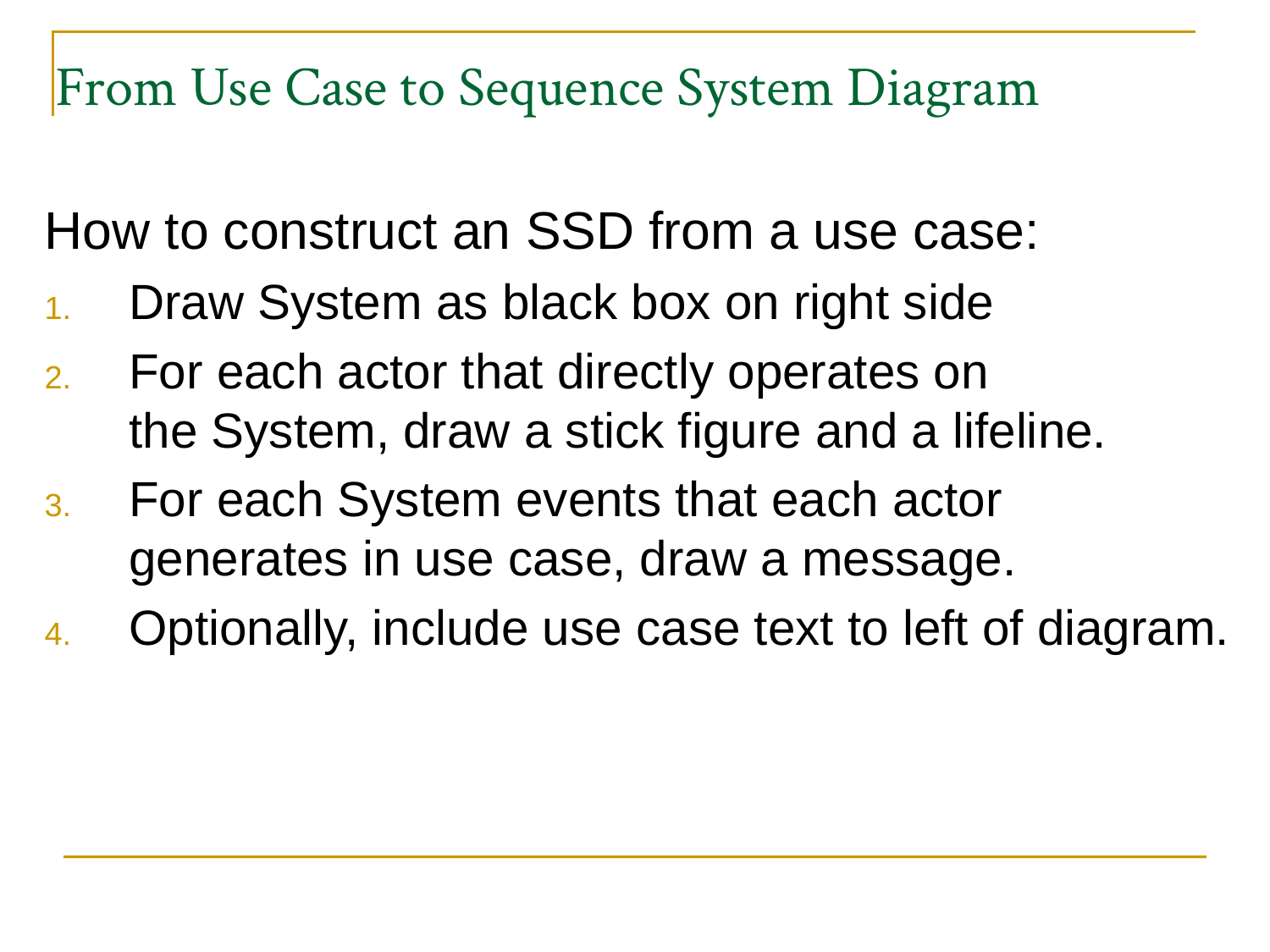

# From Use Case to Sequence System Diagram
How to construct an SSD from a use case:
Draw System as black box on right side
For each actor that directly operates on
the System, draw a stick figure and a lifeline.
For each System events that each actor generates in use case, draw a message.
Optionally, include use case text to left of diagram.